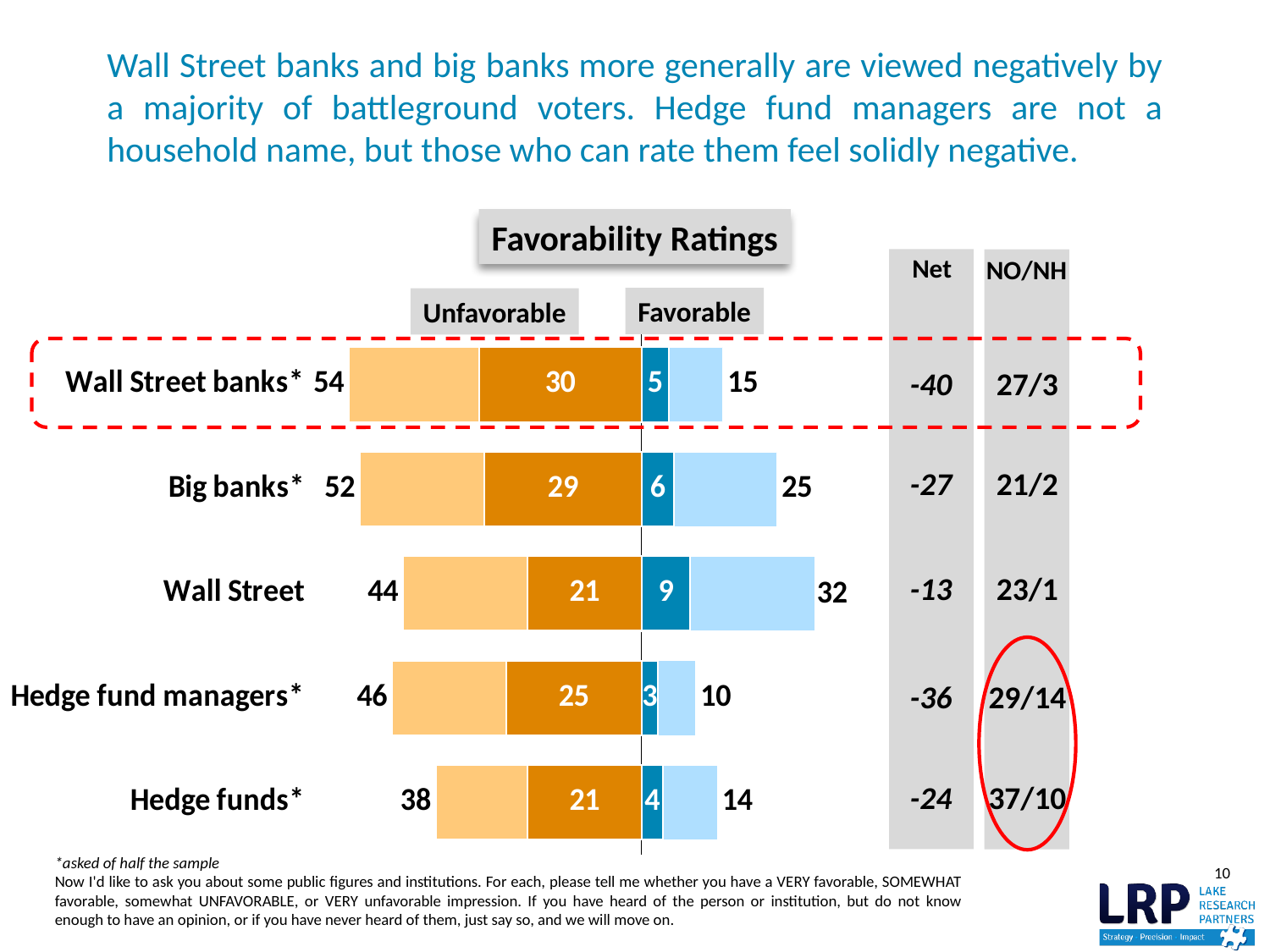

# Wall Street banks and big banks more generally are viewed negatively by a majority of battleground voters. Hedge fund managers are not a household name, but those who can rate them feel solidly negative.
Favorability Ratings

Net
NO/NH

### Chart

| Category | Total fav | Total unfav | Very fav | Very unfav |
|---|---|---|---|---|
| Wall Street banks* | 15.0 | -54.0 | 5.0 | -30.0 |
| Big banks* | 25.0 | -52.0 | 6.0 | -29.0 |
| Wall Street | 32.0 | -44.0 | 9.0 | -21.0 |
| Hedge fund managers* | 10.0 | -46.0 | 3.0 | -25.0 |
| Hedge funds* | 14.0 | -38.0 | 4.0 | -21.0 |
Favorable
Unfavorable

27/3
-40
21/2
-27
23/1
-13

29/14
-36
37/10
-24
*asked of half the sample
Now I'd like to ask you about some public figures and institutions. For each, please tell me whether you have a VERY favorable, SOMEWHAT favorable, somewhat UNFAVORABLE, or VERY unfavorable impression. If you have heard of the person or institution, but do not know enough to have an opinion, or if you have never heard of them, just say so, and we will move on.

10